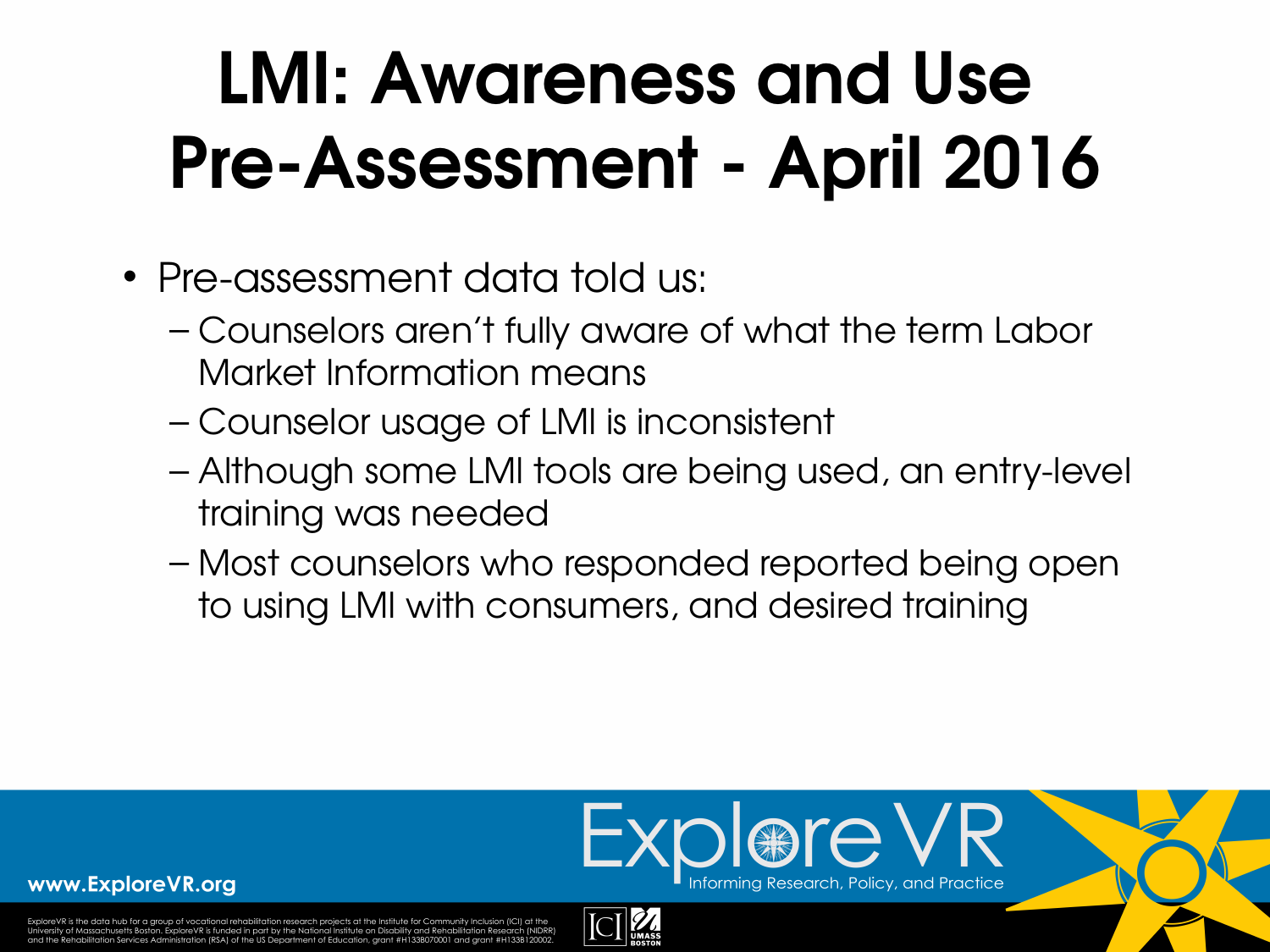

# LMI: Awareness and Use Pre-Assessment - April 2016
Pre-assessment data told us:
Counselors aren’t fully aware of what the term Labor Market Information means
Counselor usage of LMI is inconsistent
Although some LMI tools are being used, an entry-level training was needed
Most counselors who responded reported being open to using LMI with consumers, and desired training